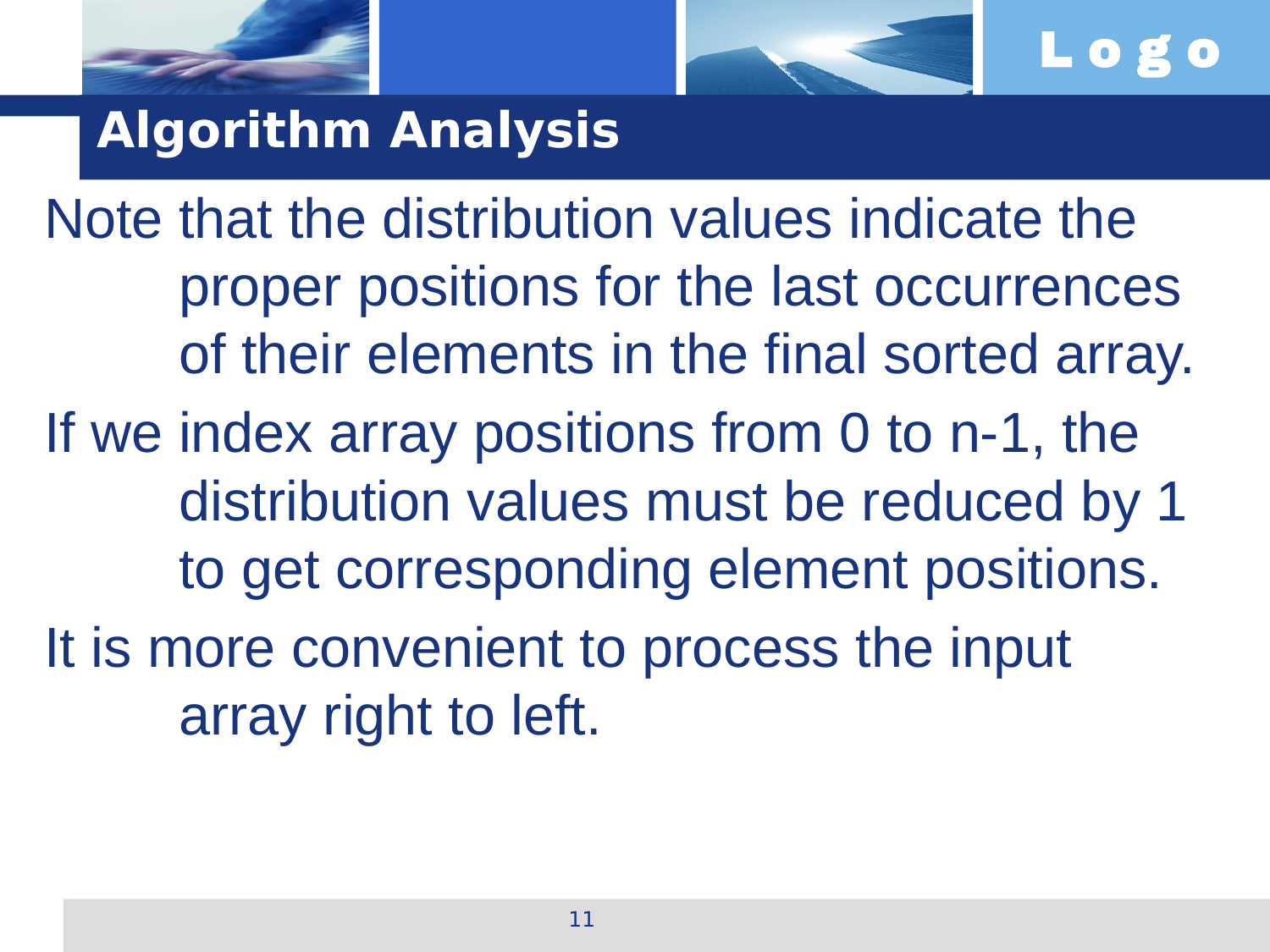

Algorithm Analysis
Note that the distribution values indicate the proper positions for the last occurrences of their elements in the final sorted array.
If we index array positions from 0 to n-1, the distribution values must be reduced by 1 to get corresponding element positions.
It is more convenient to process the input array right to left.
11